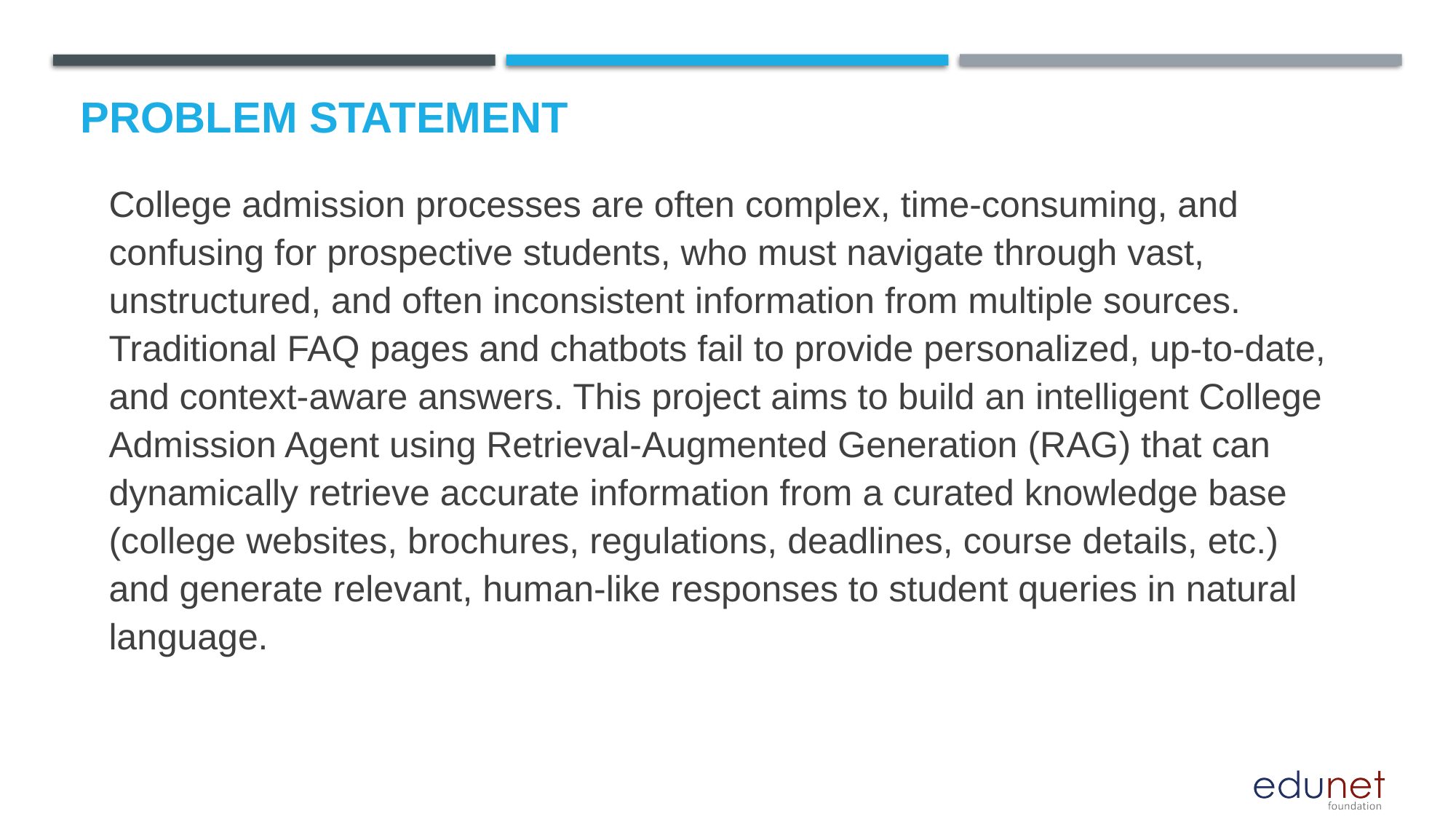

# Problem Statement
College admission processes are often complex, time-consuming, and confusing for prospective students, who must navigate through vast, unstructured, and often inconsistent information from multiple sources. Traditional FAQ pages and chatbots fail to provide personalized, up-to-date, and context-aware answers. This project aims to build an intelligent College Admission Agent using Retrieval-Augmented Generation (RAG) that can dynamically retrieve accurate information from a curated knowledge base (college websites, brochures, regulations, deadlines, course details, etc.) and generate relevant, human-like responses to student queries in natural language.